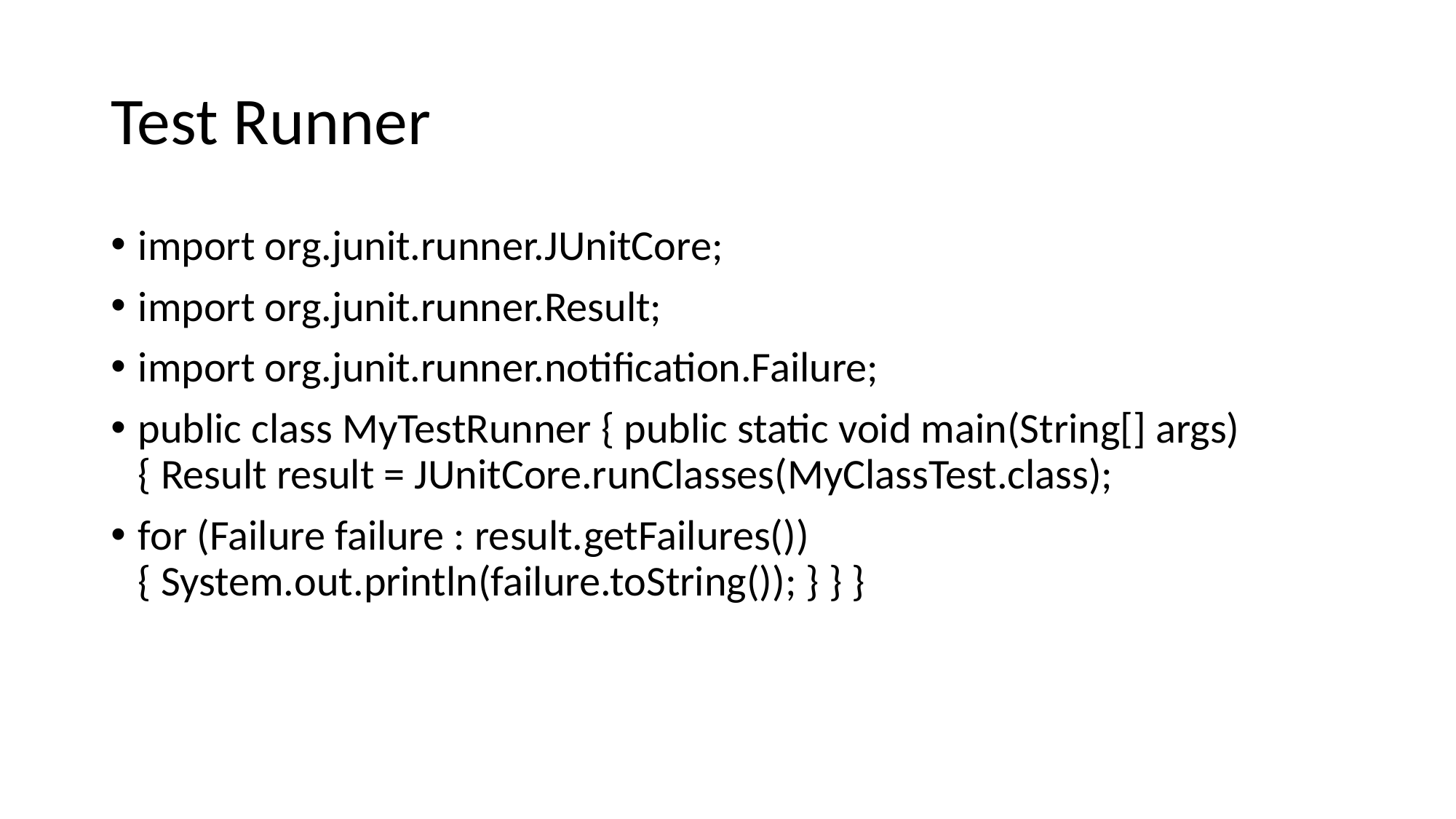

# Test Runner
import org.junit.runner.JUnitCore;
import org.junit.runner.Result;
import org.junit.runner.notification.Failure;
public class MyTestRunner { public static void main(String[] args) { Result result = JUnitCore.runClasses(MyClassTest.class);
for (Failure failure : result.getFailures()) { System.out.println(failure.toString()); } } }